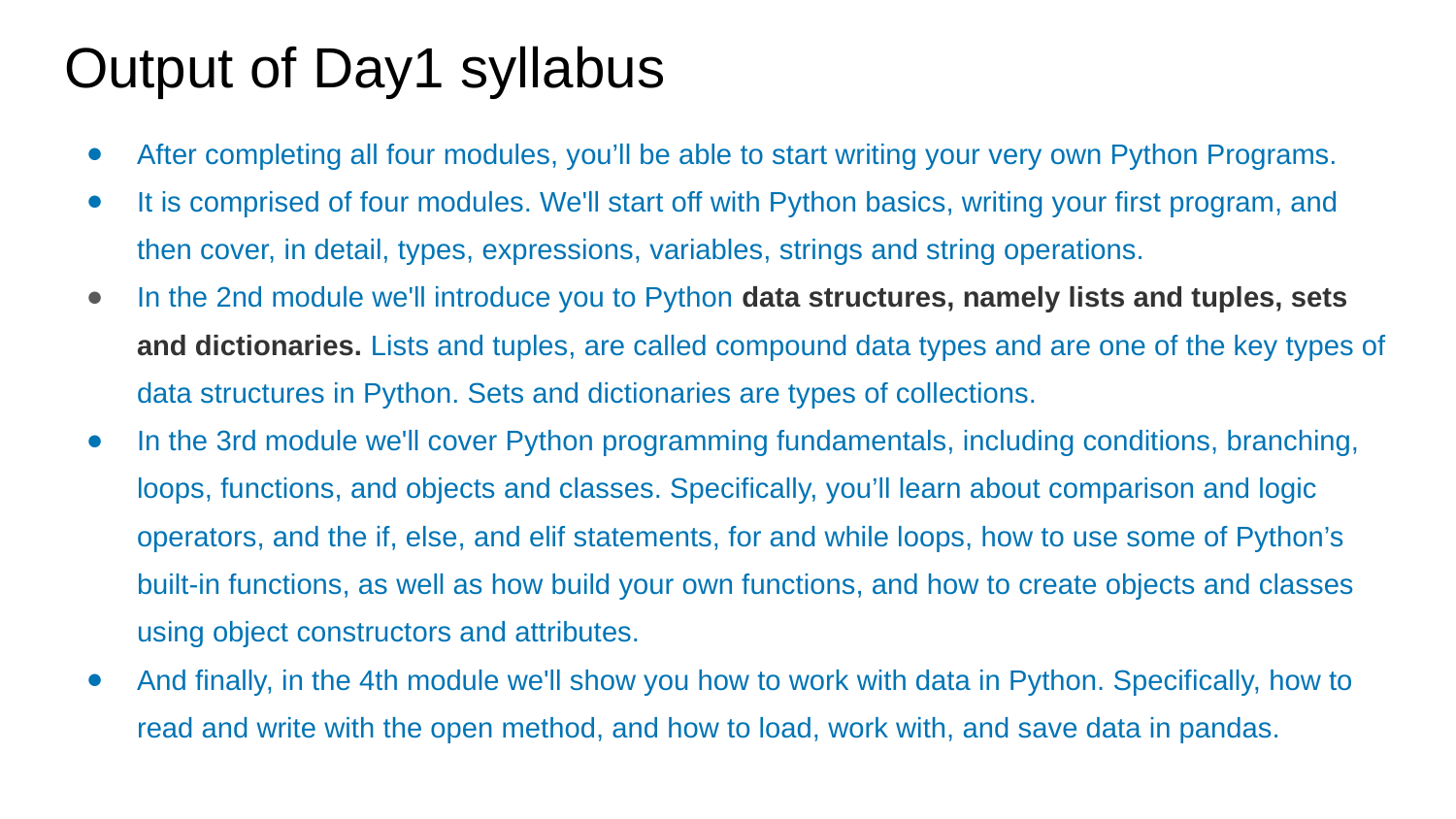

# Output of Day1 syllabus
After completing all four modules, you’ll be able to start writing your very own Python Programs.
It is comprised of four modules. We'll start off with Python basics, writing your first program, and then cover, in detail, types, expressions, variables, strings and string operations.
In the 2nd module we'll introduce you to Python data structures, namely lists and tuples, sets and dictionaries. Lists and tuples, are called compound data types and are one of the key types of data structures in Python. Sets and dictionaries are types of collections.
In the 3rd module we'll cover Python programming fundamentals, including conditions, branching, loops, functions, and objects and classes. Specifically, you’ll learn about comparison and logic operators, and the if, else, and elif statements, for and while loops, how to use some of Python’s built-in functions, as well as how build your own functions, and how to create objects and classes using object constructors and attributes.
And finally, in the 4th module we'll show you how to work with data in Python. Specifically, how to read and write with the open method, and how to load, work with, and save data in pandas.